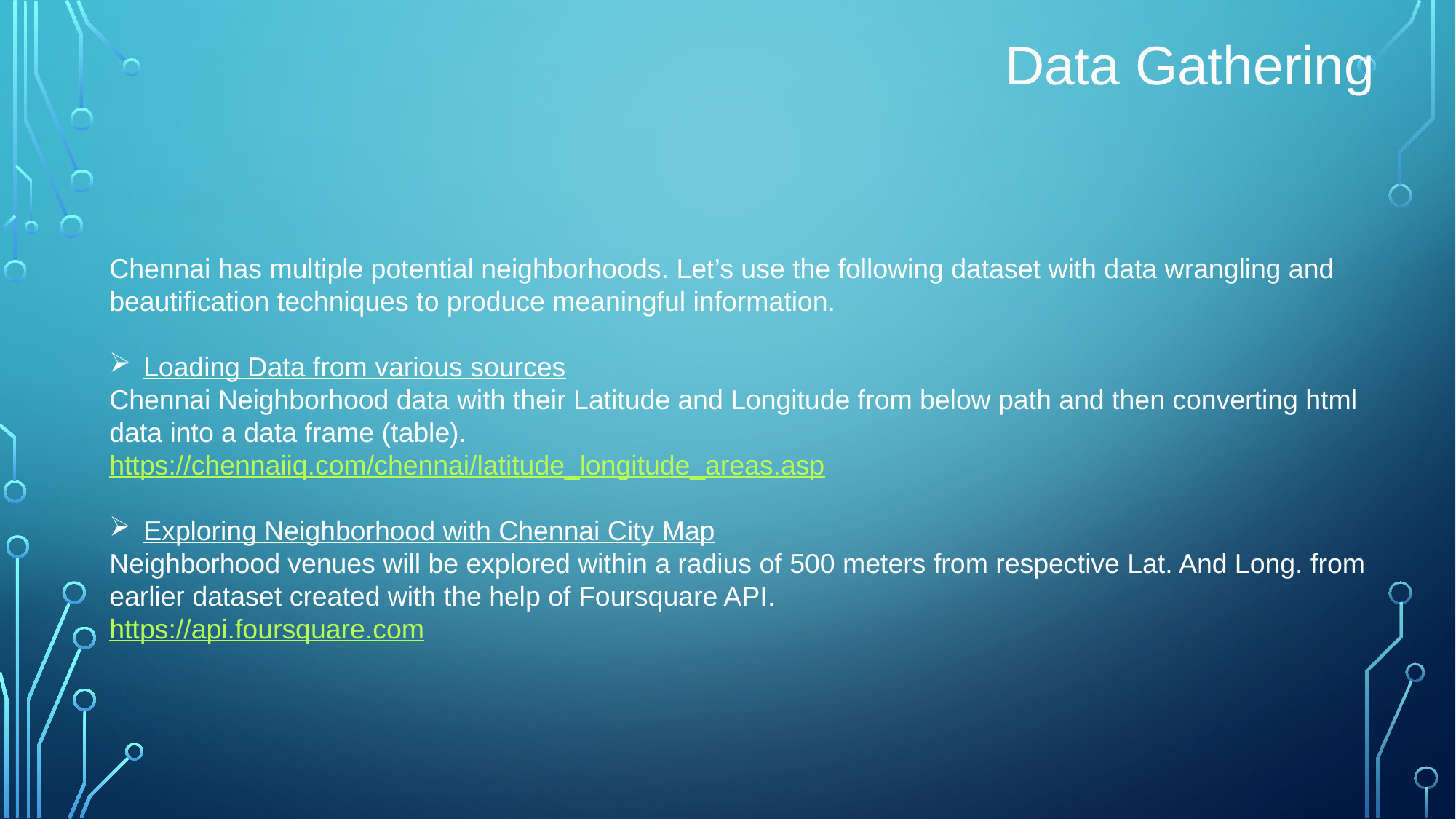

# Data Gathering
Chennai has multiple potential neighborhoods. Let’s use the following dataset with data wrangling and beautification techniques to produce meaningful information.

Loading Data from various sources
Chennai Neighborhood data with their Latitude and Longitude from below path and then converting html data into a data frame (table).
https://chennaiiq.com/chennai/latitude_longitude_areas.asp

Exploring Neighborhood with Chennai City Map
Neighborhood venues will be explored within a radius of 500 meters from respective Lat. And Long. from earlier dataset created with the help of Foursquare API.
https://api.foursquare.com